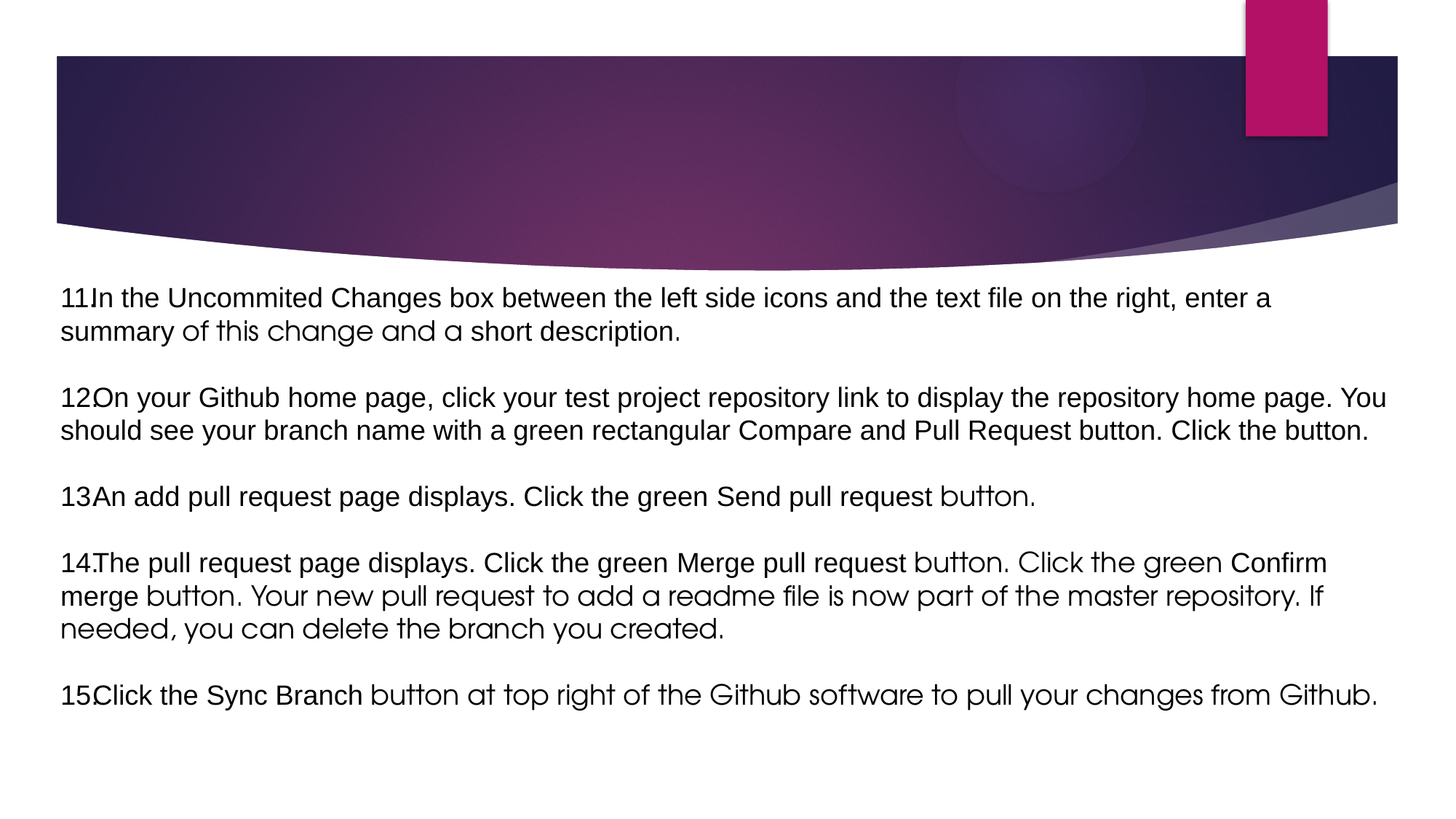

#
In the Uncommited Changes box between the left side icons and the text file on the right, enter a summary of this change and a short description.

On your Github home page, click your test project repository link to display the repository home page. You should see your branch name with a green rectangular Compare and Pull Request button. Click the button.

An add pull request page displays. Click the green Send pull request button.

The pull request page displays. Click the green Merge pull request button. Click the green Confirm merge button. Your new pull request to add a readme file is now part of the master repository. If needed, you can delete the branch you created.

Click the Sync Branch button at top right of the Github software to pull your changes from Github.